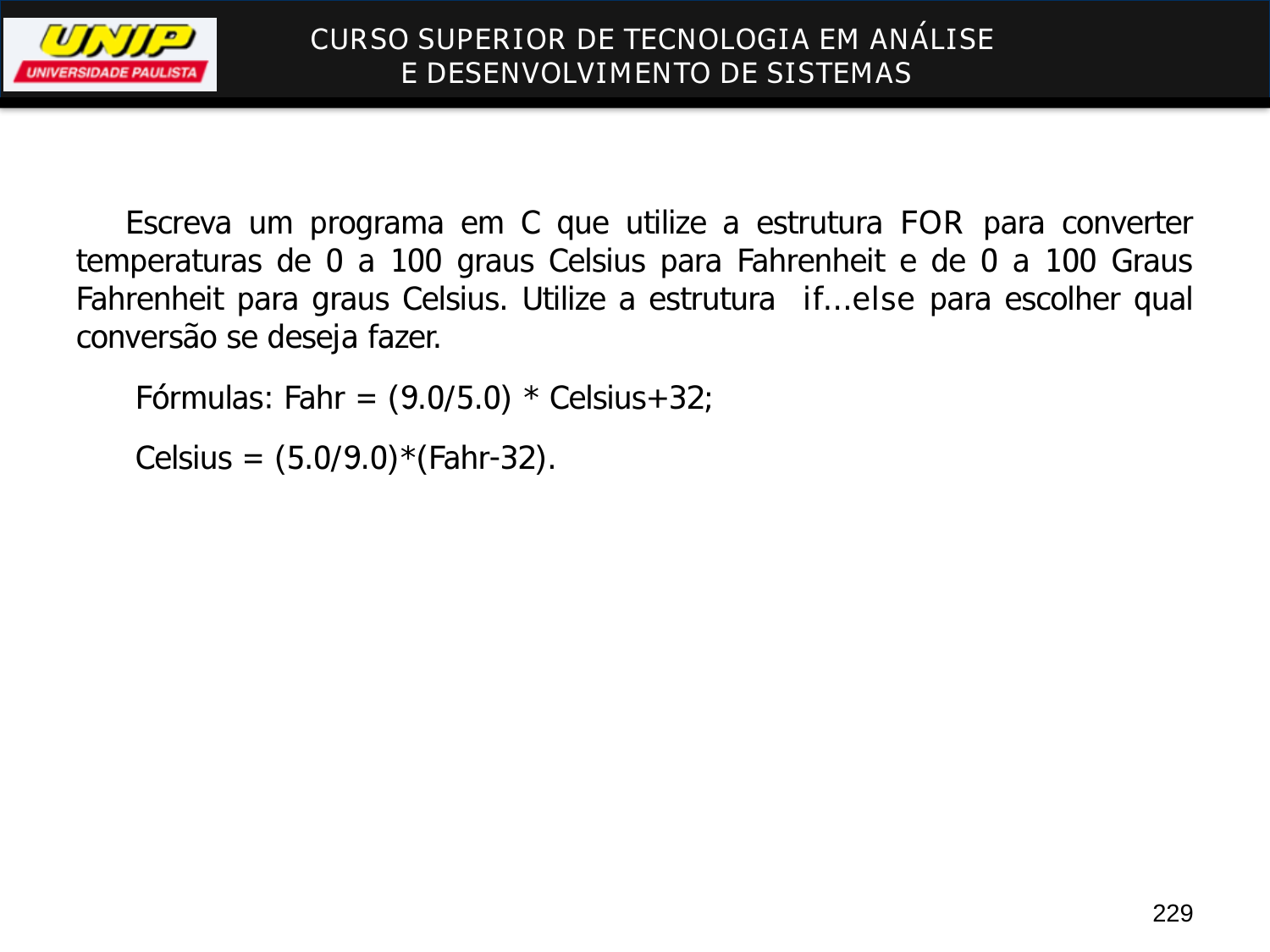

#
Escreva um programa em C que utilize a estrutura FOR para converter temperaturas de 0 a 100 graus Celsius para Fahrenheit e de 0 a 100 Graus Fahrenheit para graus Celsius. Utilize a estrutura  if...else para escolher qual conversão se deseja fazer.
 Fórmulas: Fahr = (9.0/5.0) * Celsius+32;
 Celsius = (5.0/9.0)*(Fahr-32).
229